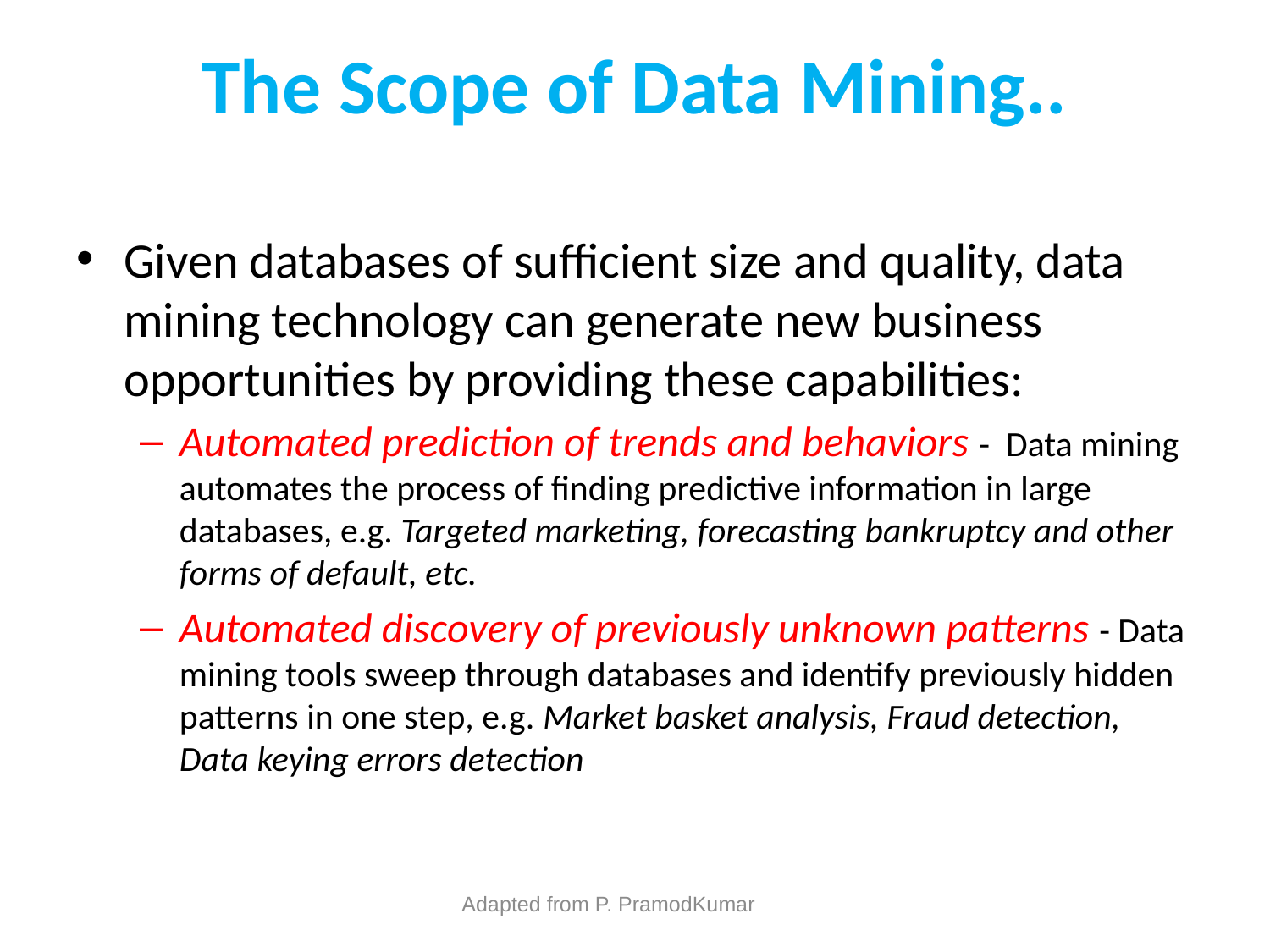

# The Scope of Data Mining..
Given databases of sufficient size and quality, data mining technology can generate new business opportunities by providing these capabilities:
Automated prediction of trends and behaviors -  Data mining automates the process of finding predictive information in large databases, e.g. Targeted marketing, forecasting bankruptcy and other forms of default, etc.
Automated discovery of previously unknown patterns - Data mining tools sweep through databases and identify previously hidden patterns in one step, e.g. Market basket analysis, Fraud detection, Data keying errors detection

Adapted from P. PramodKumar